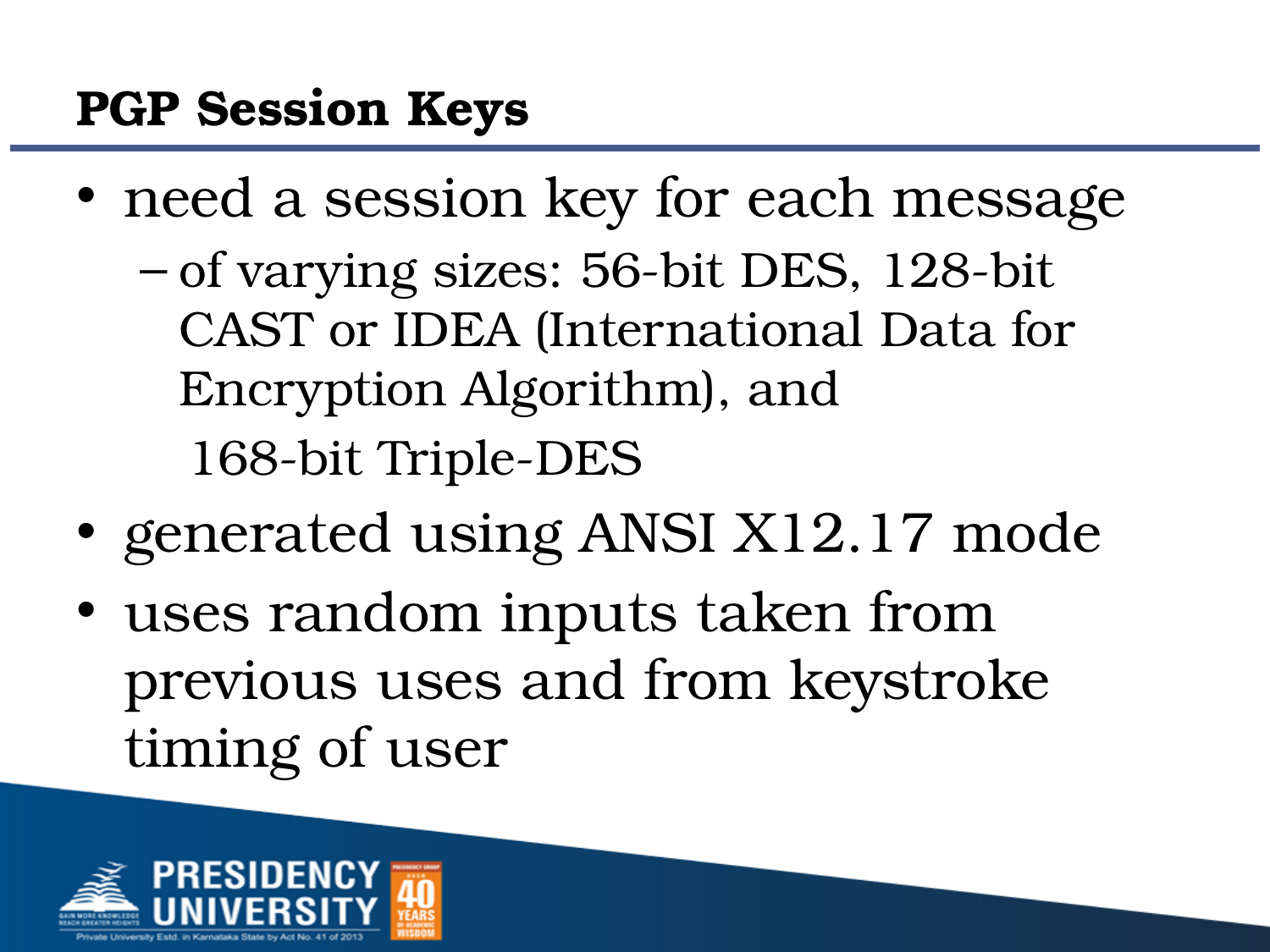

# PGP Session Keys
need a session key for each message
of varying sizes: 56-bit DES, 128-bit CAST or IDEA (International Data for Encryption Algorithm), and
   168-bit Triple-DES
generated using ANSI X12.17 mode
uses random inputs taken from previous uses and from keystroke timing of user